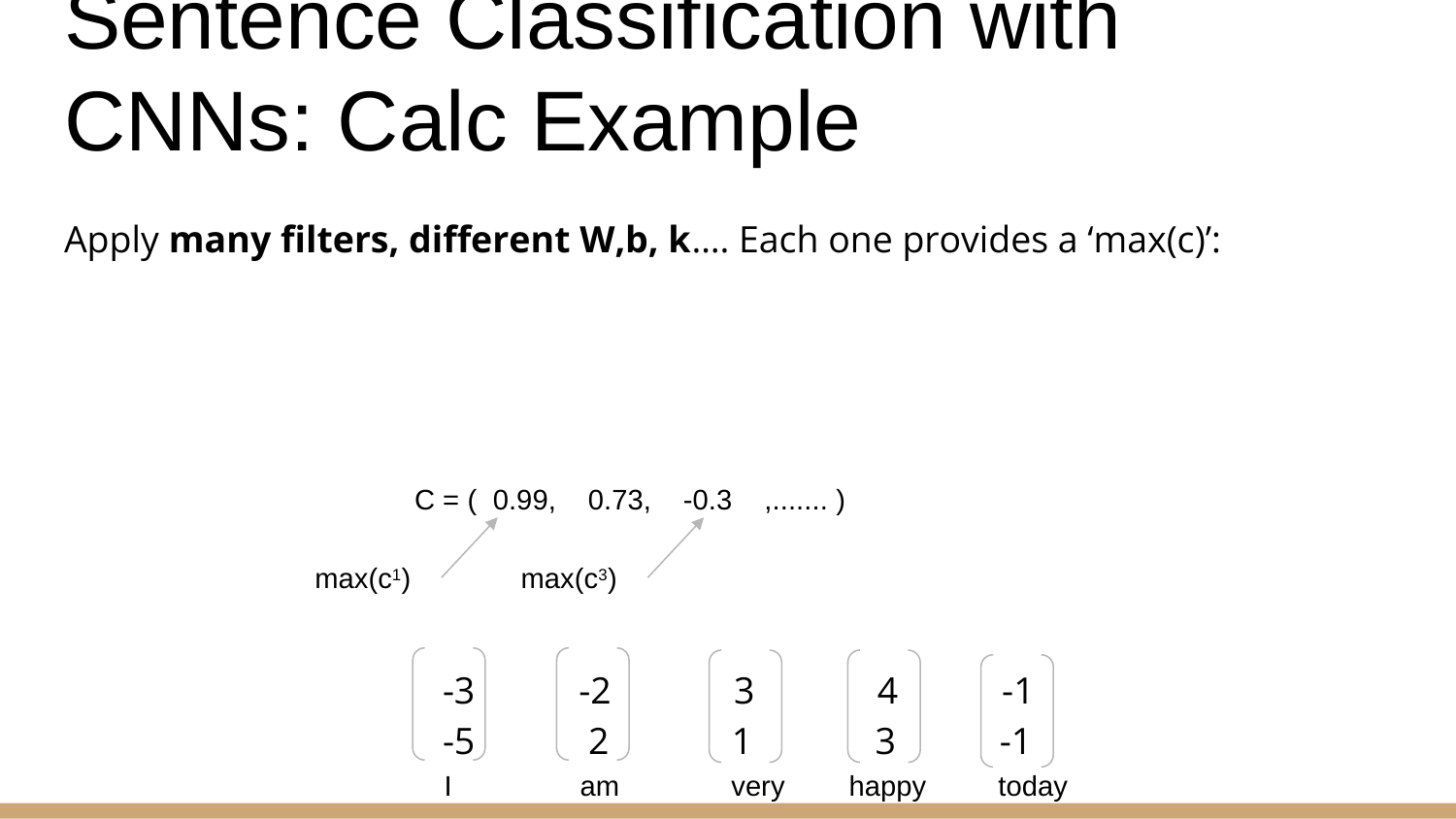

# Sentence Classification with CNNs: Calc Example
Apply many filters, different W,b, k…. Each one provides a ‘max(c)’:

                                        -3           -2             3             4           -1
                                        -5            2             1             3           -1

C = (  0.99,    0.73,    -0.3    ,....... )
max(c1)
max(c3)

I                am              very        happy         today